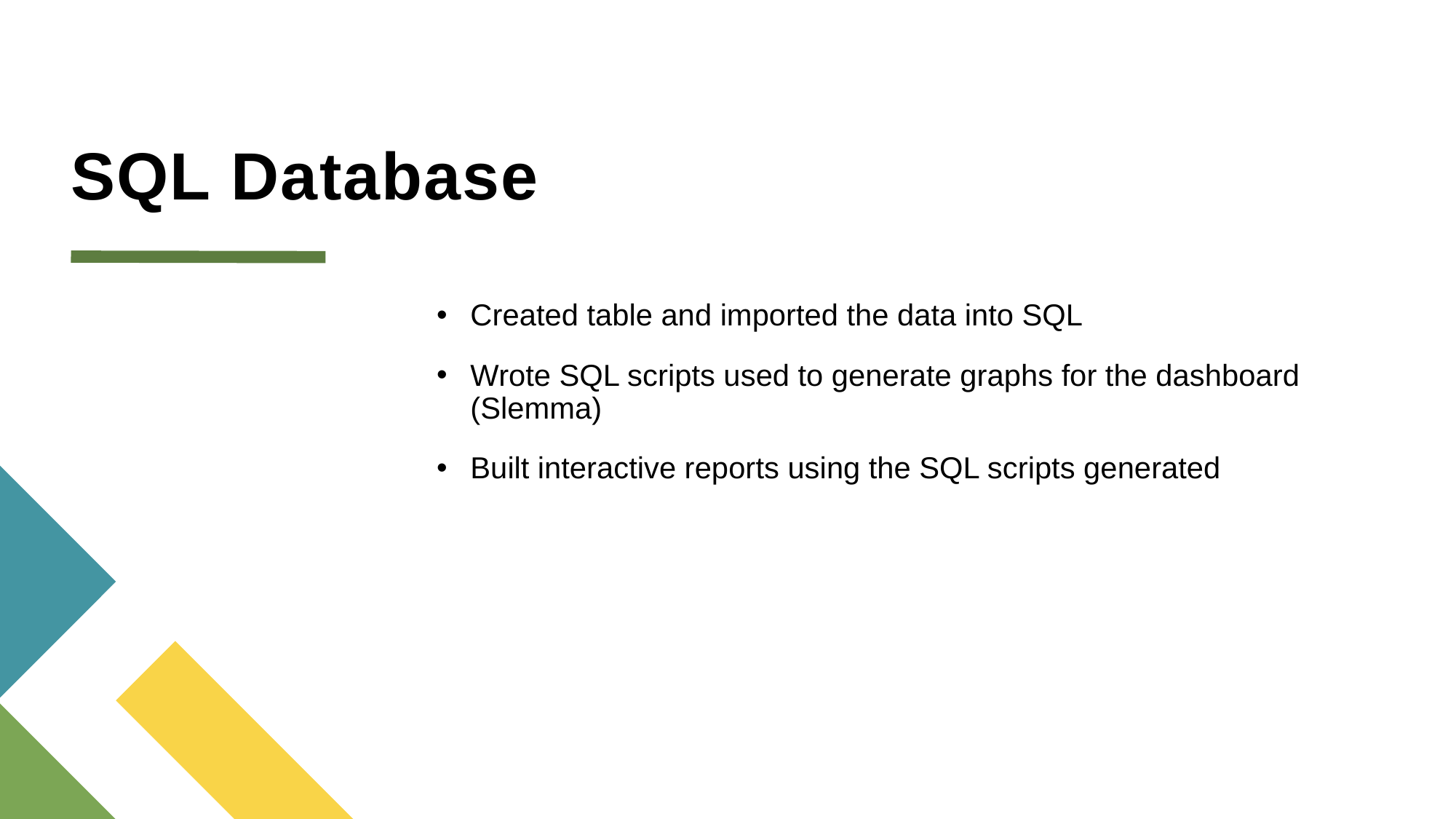

# SQL Database
Created table and imported the data into SQL
Wrote SQL scripts used to generate graphs for the dashboard (Slemma)
Built interactive reports using the SQL scripts generated